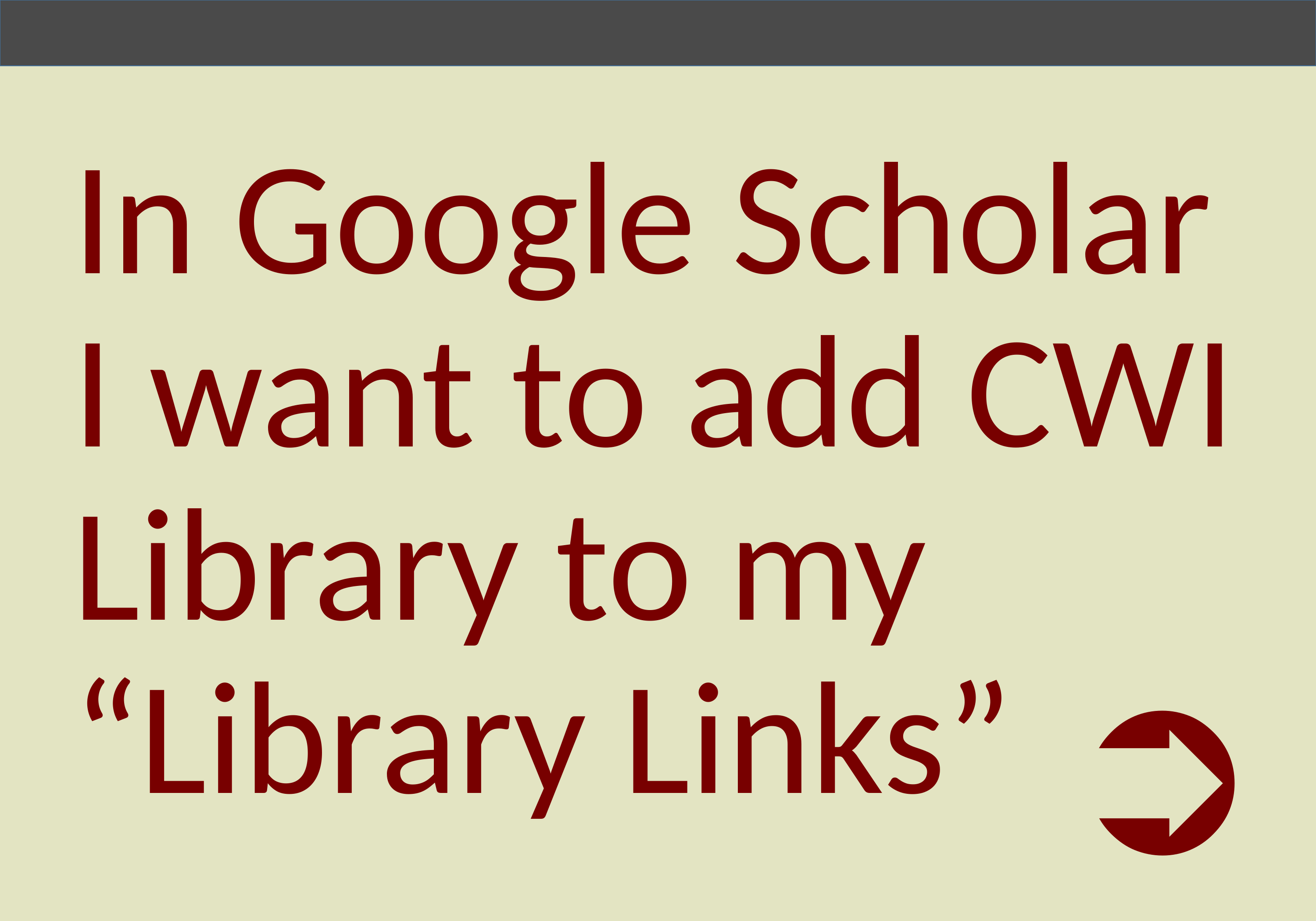

# In Google Scholar I want to add CWI Library to my “Library Links”
➲